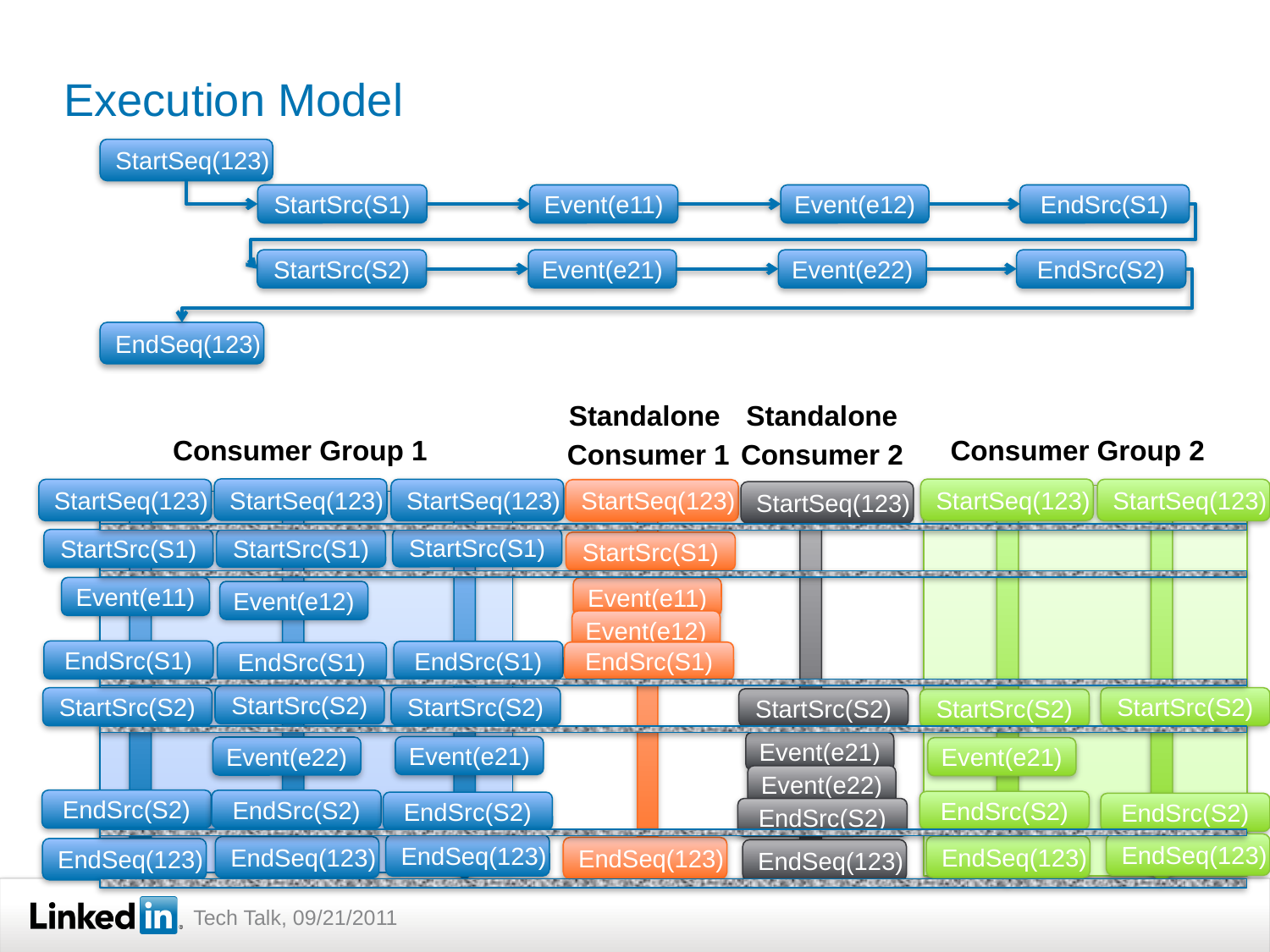

# Execution Model
StartSeq(123)
StartSrc(S1)
Event(e11)
Event(e12)
EndSrc(S1)
StartSrc(S2)
Event(e21)
Event(e22)
EndSrc(S2)
EndSeq(123)
Standalone
Consumer 2
Standalone
Consumer 1
Consumer Group 1
Consumer Group 2

StartSeq(123)
StartSeq(123)
StartSeq(123)
StartSeq(123)
StartSeq(123)
StartSeq(123)
StartSeq(123)

StartSrc(S1)
StartSrc(S1)
StartSrc(S1)
StartSrc(S1)

Event(e11)
Event(e11)
Event(e12)
Event(e12)
EndSrc(S1)
EndSrc(S1)
EndSrc(S1)
EndSrc(S1)

StartSrc(S2)
StartSrc(S2)
StartSrc(S2)
StartSrc(S2)
StartSrc(S2)
StartSrc(S2)

Event(e21)
Event(e21)
Event(e22)
Event(e21)
Event(e22)
EndSrc(S2)
EndSrc(S2)
EndSrc(S2)
EndSrc(S2)
EndSrc(S2)
EndSrc(S2)

EndSeq(123)
EndSeq(123)
EndSeq(123)
EndSeq(123)
EndSeq(123)
EndSeq(123)
EndSeq(123)